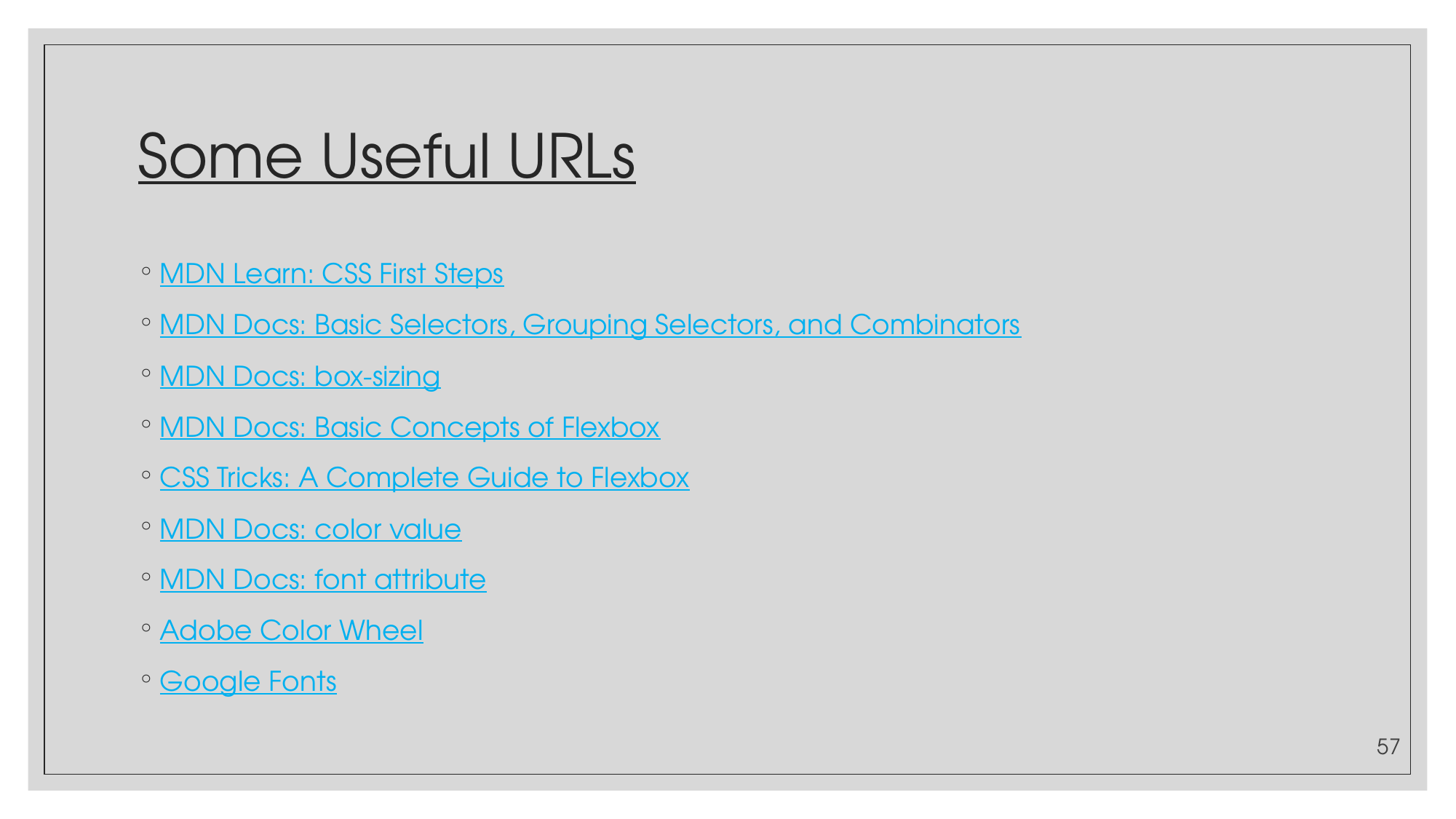

# Some Useful URLs
MDN Learn: CSS First Steps
MDN Docs: Basic Selectors, Grouping Selectors, and Combinators
MDN Docs: box-sizing
MDN Docs: Basic Concepts of Flexbox
CSS Tricks: A Complete Guide to Flexbox
MDN Docs: color value
MDN Docs: font attribute
Adobe Color Wheel
Google Fonts
57